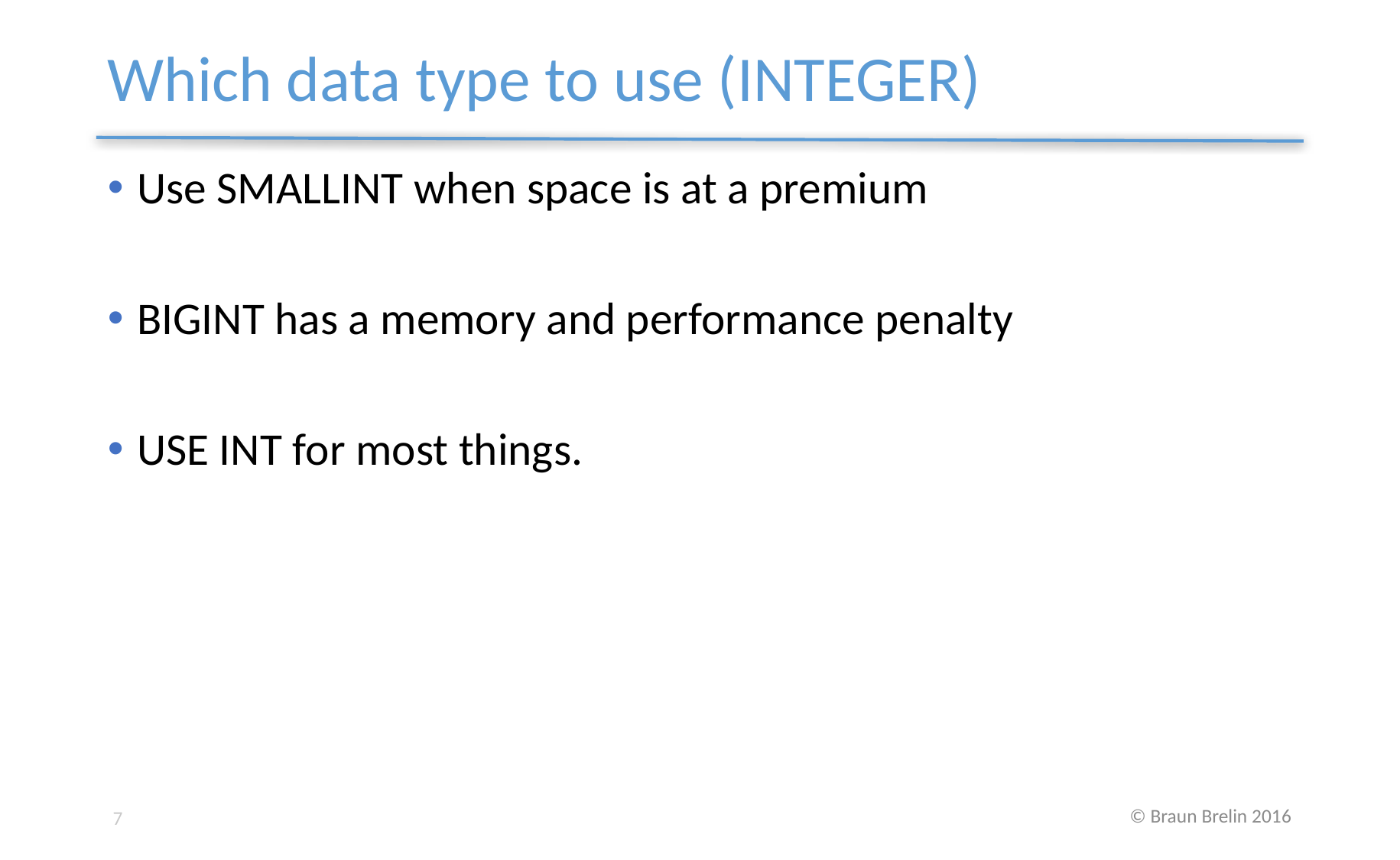

# Which data type to use (INTEGER)
Use SMALLINT when space is at a premium

BIGINT has a memory and performance penalty

USE INT for most things.
7